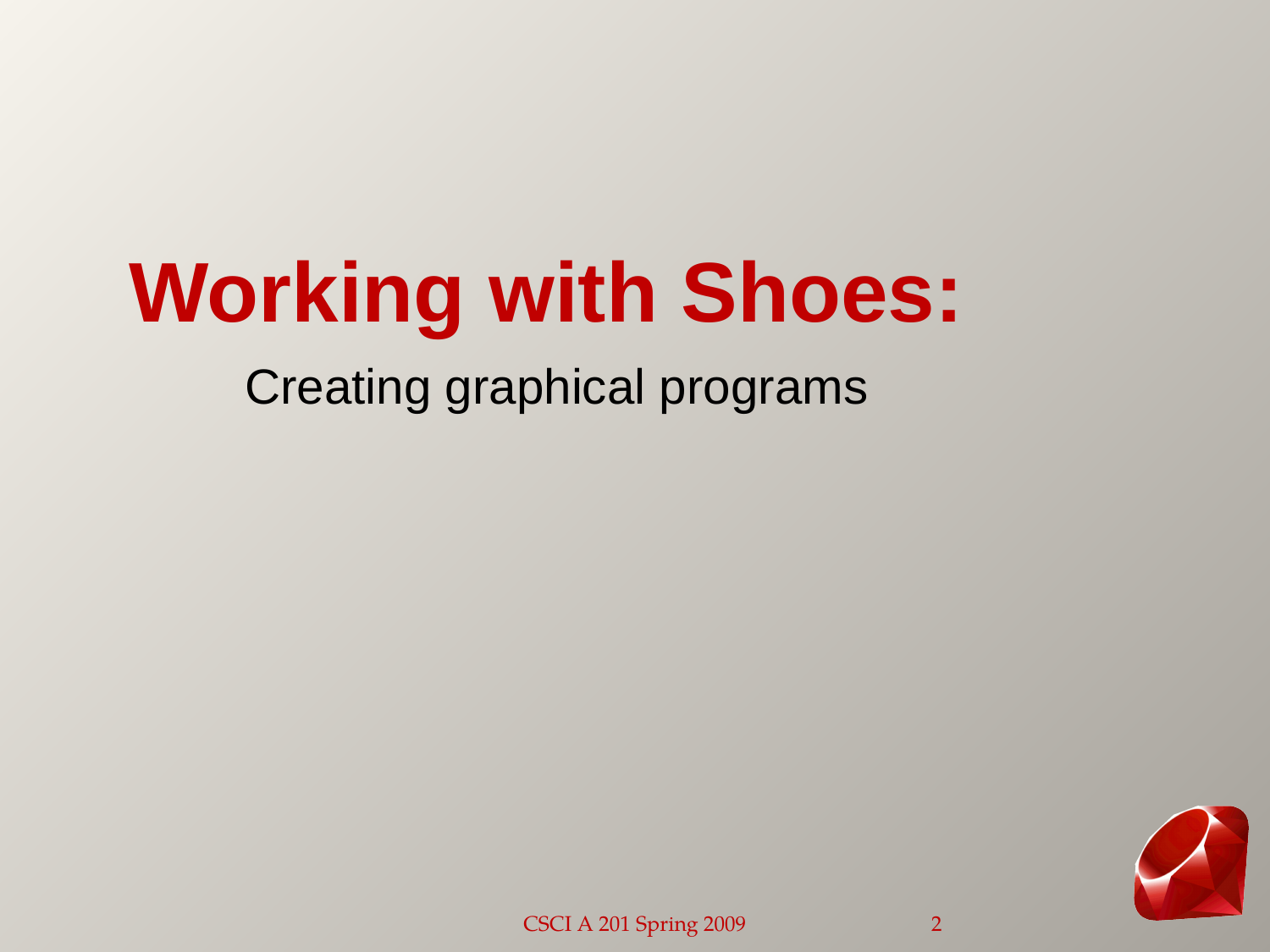

# Working with Shoes:
Creating graphical programs
CSCI A 201 Spring 2009
2